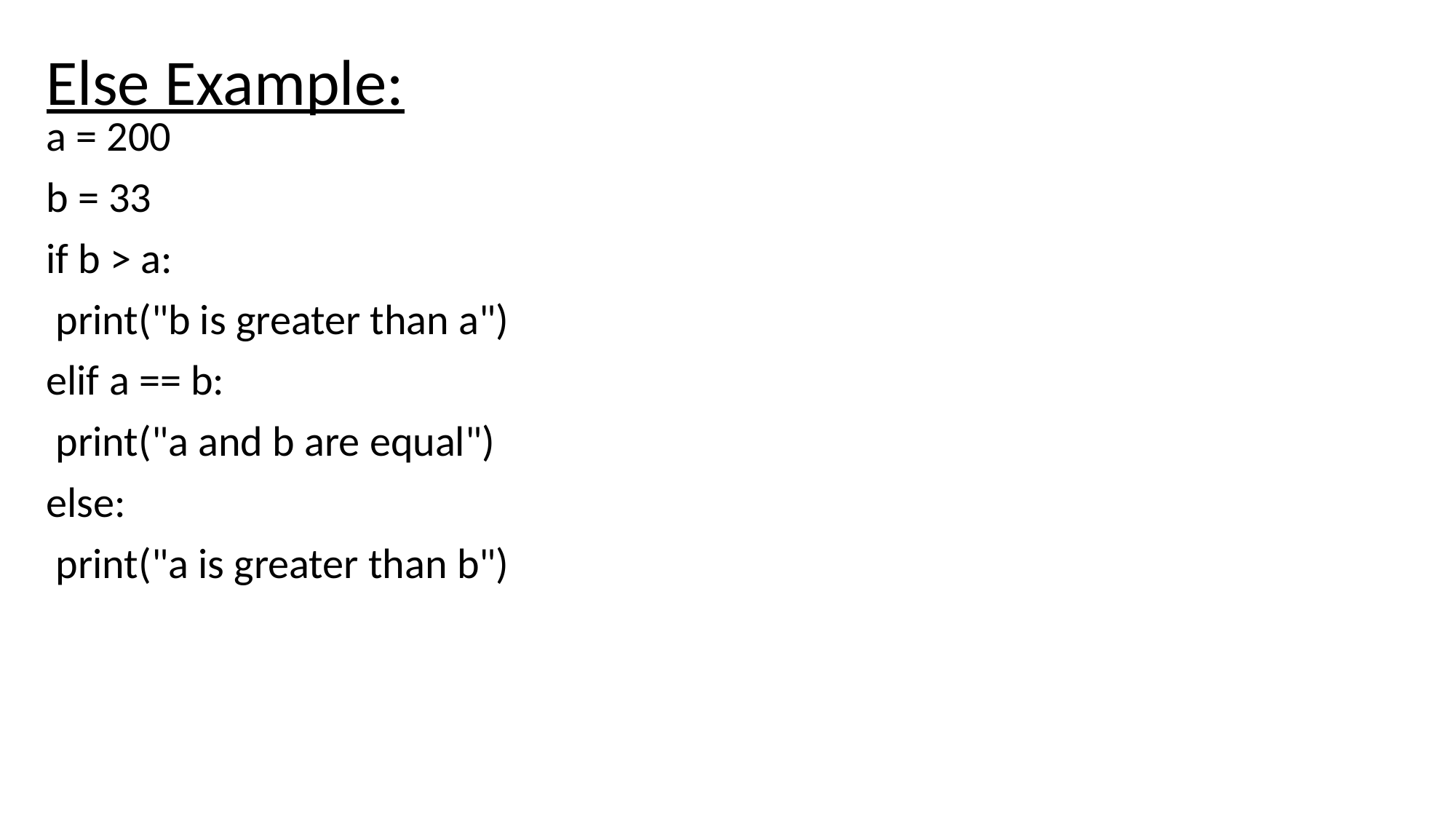

# Else Example:
a = 200
b = 33
if b > a:
 print("b is greater than a")
elif a == b:
 print("a and b are equal")
else:
 print("a is greater than b")